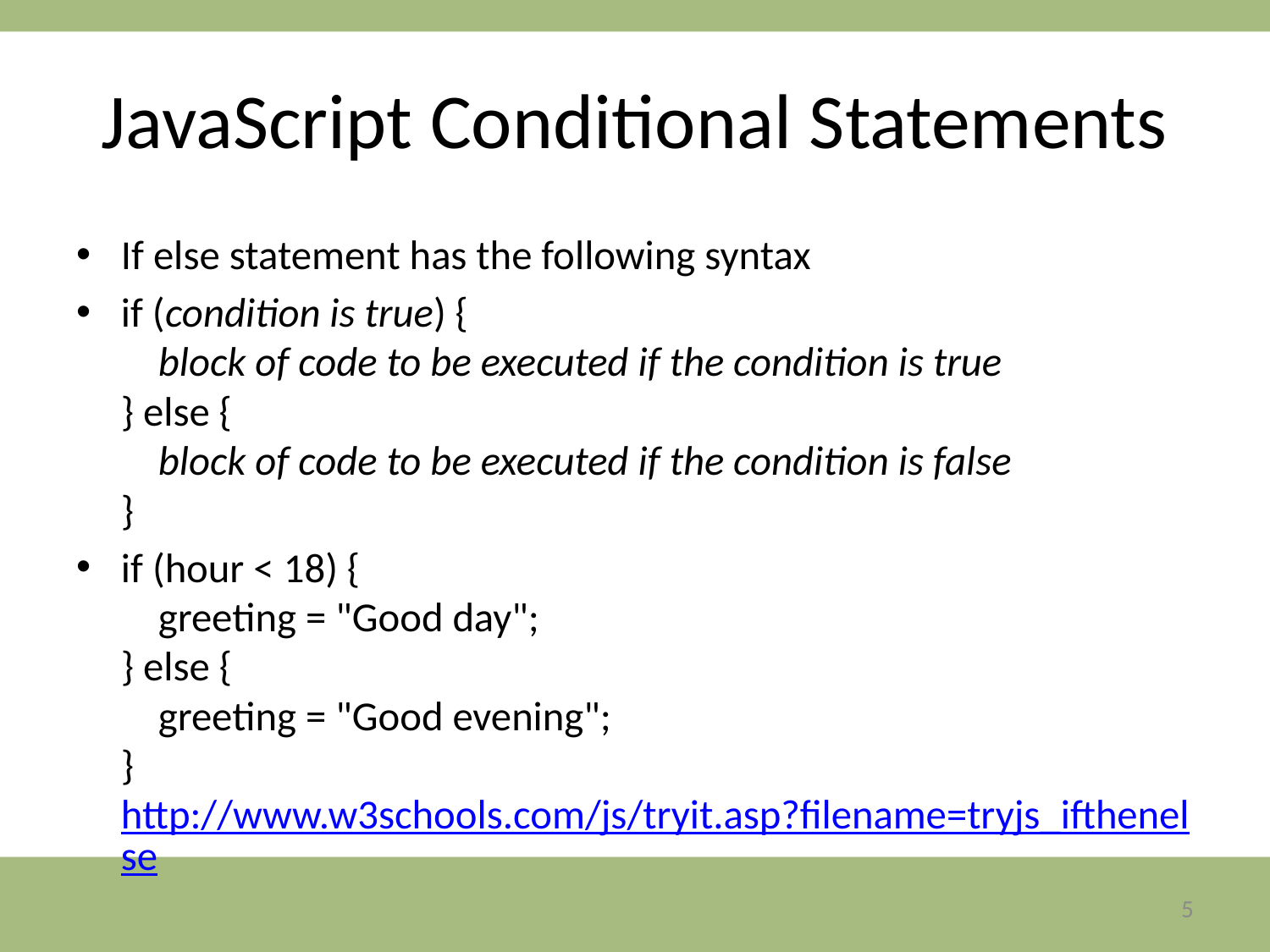

# JavaScript Conditional Statements
If else statement has the following syntax
if (condition is true) {
    block of code to be executed if the condition is true
} else { 
    block of code to be executed if the condition is false
}
if (hour < 18) {
    greeting = "Good day";
} else {
    greeting = "Good evening";
} http://www.w3schools.com/js/tryit.asp?filename=tryjs_ifthenelse
5